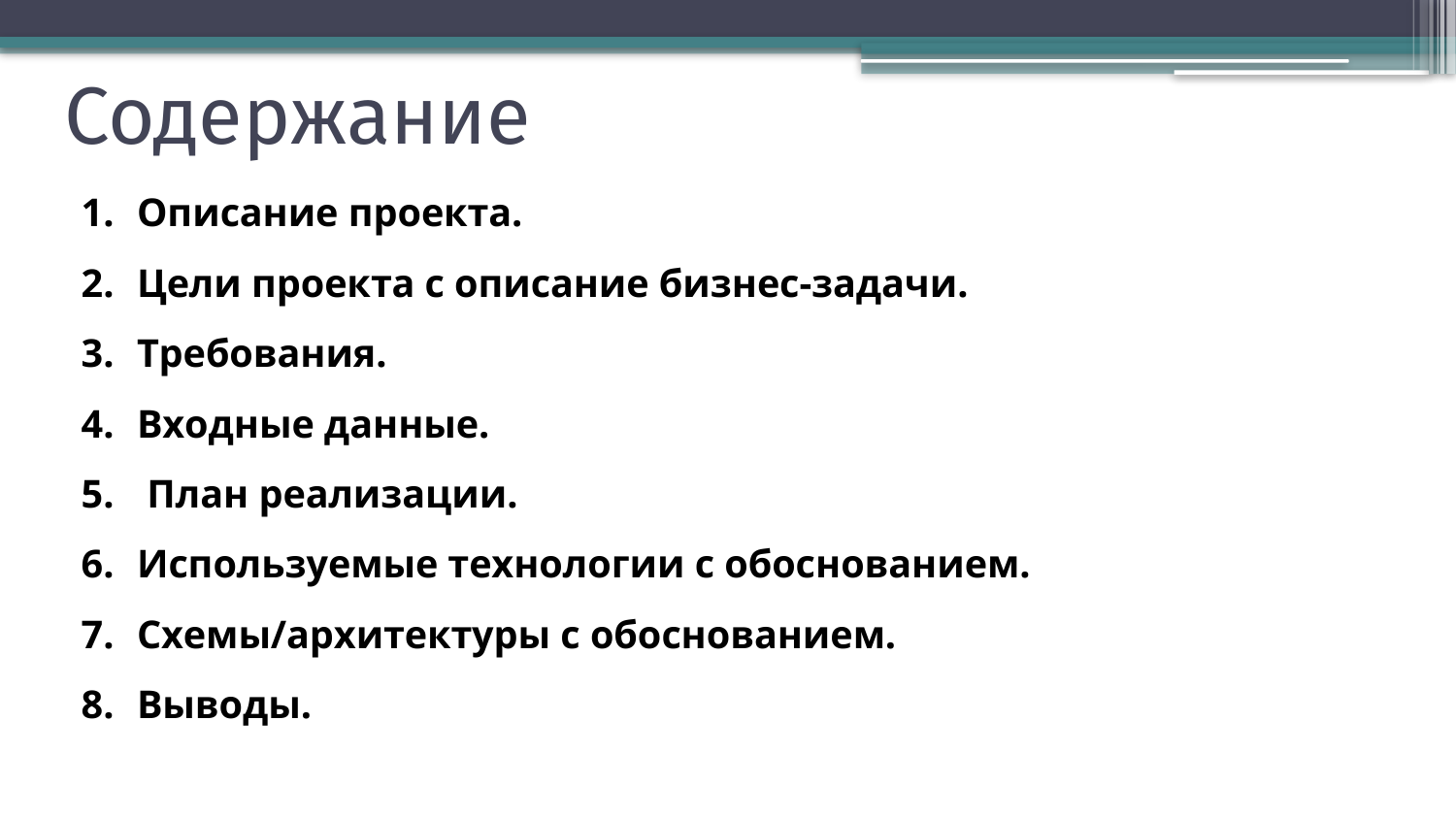

# Содержание
Описание проекта.
Цели проекта с описание бизнес-задачи.
Требования.
Входные данные.
 План реализации.
Используемые технологии с обоснованием.
Схемы/архитектуры с обоснованием.
Выводы.